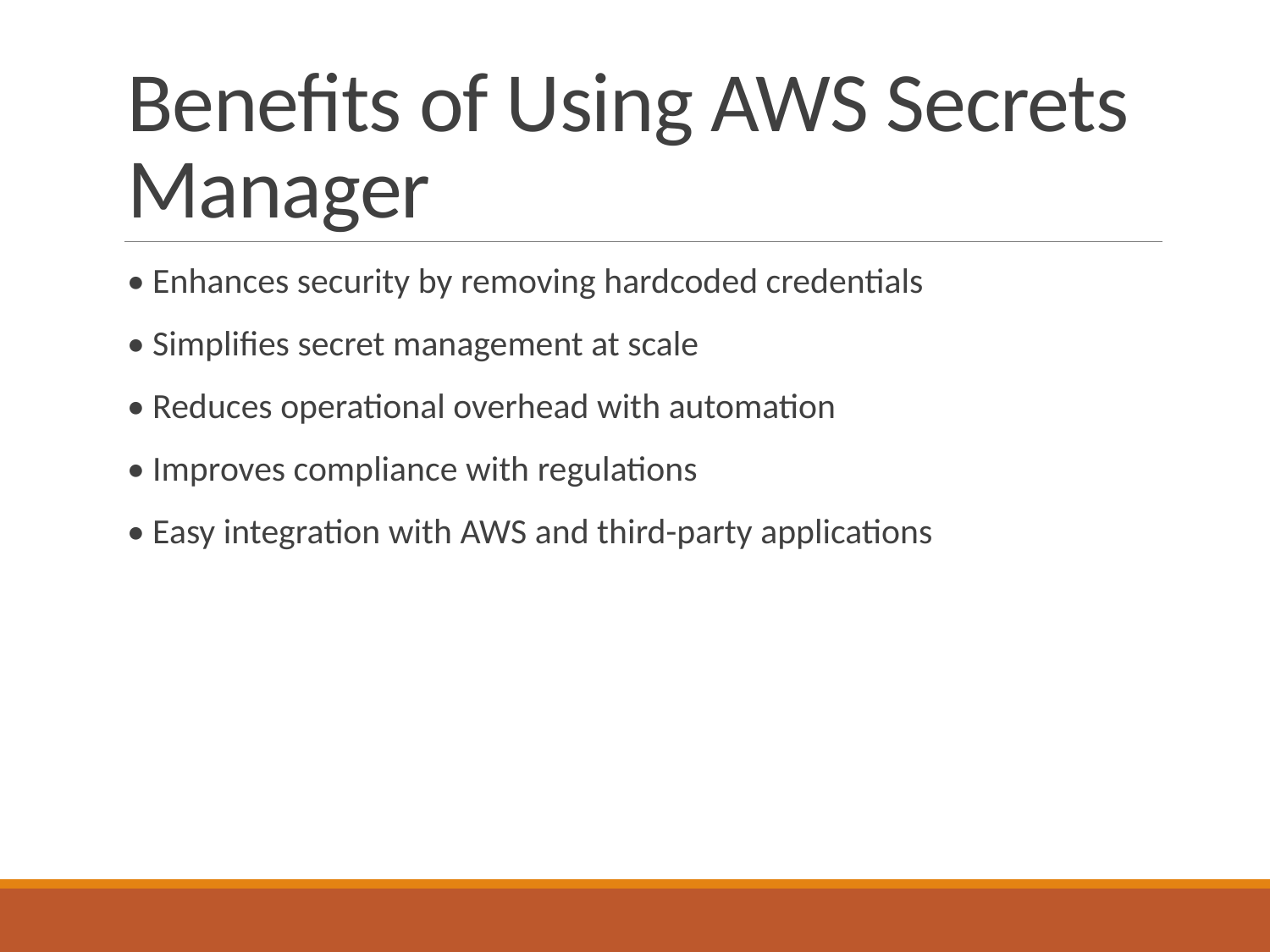

# Benefits of Using AWS Secrets Manager
• Enhances security by removing hardcoded credentials
• Simplifies secret management at scale
• Reduces operational overhead with automation
• Improves compliance with regulations
• Easy integration with AWS and third-party applications